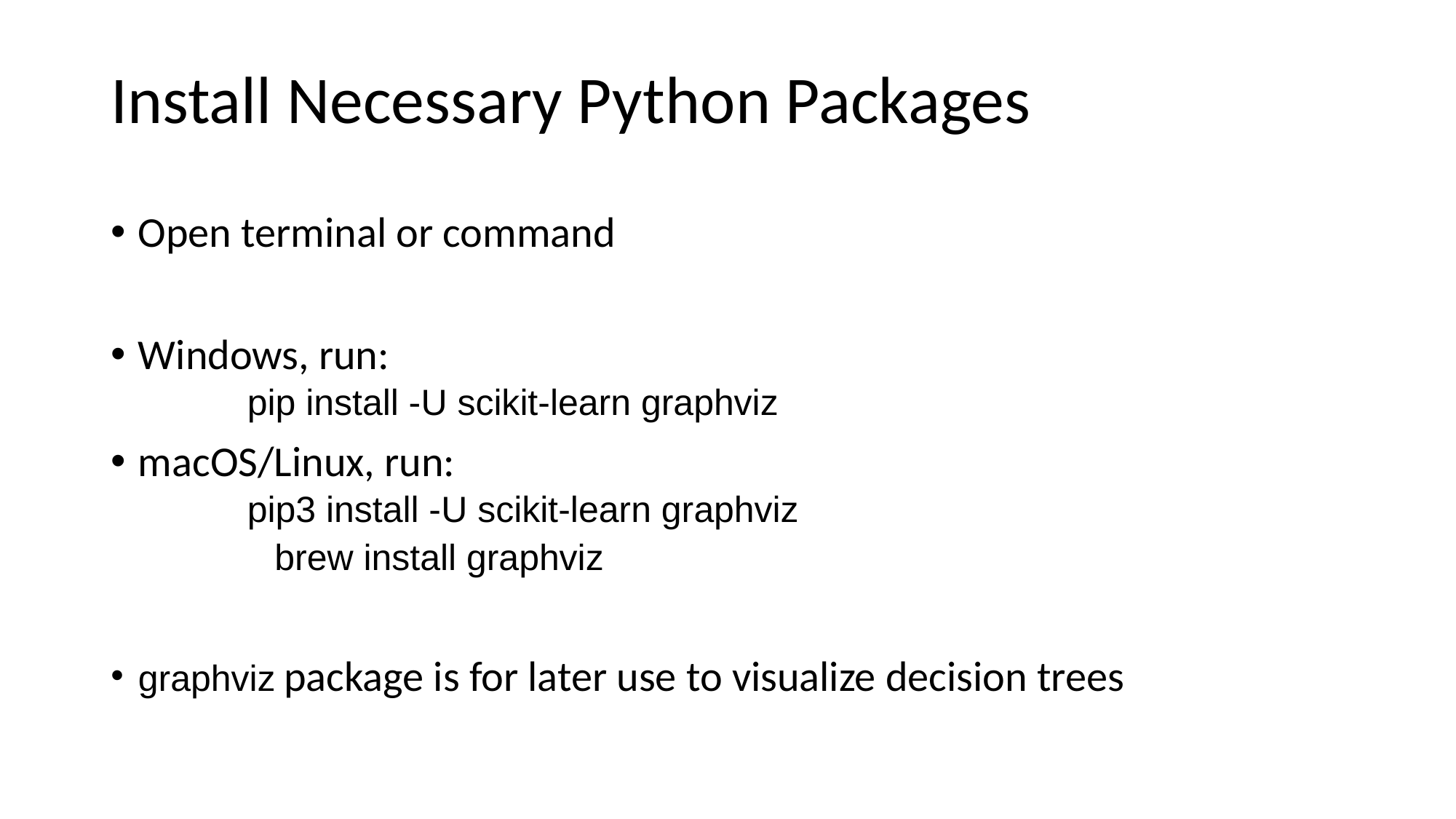

# Install Necessary Python Packages
Open terminal or command

Windows, run:
	pip install -U scikit-learn graphviz
macOS/Linux, run:
	pip3 install -U scikit-learn graphviz
	brew install graphviz

graphviz package is for later use to visualize decision trees